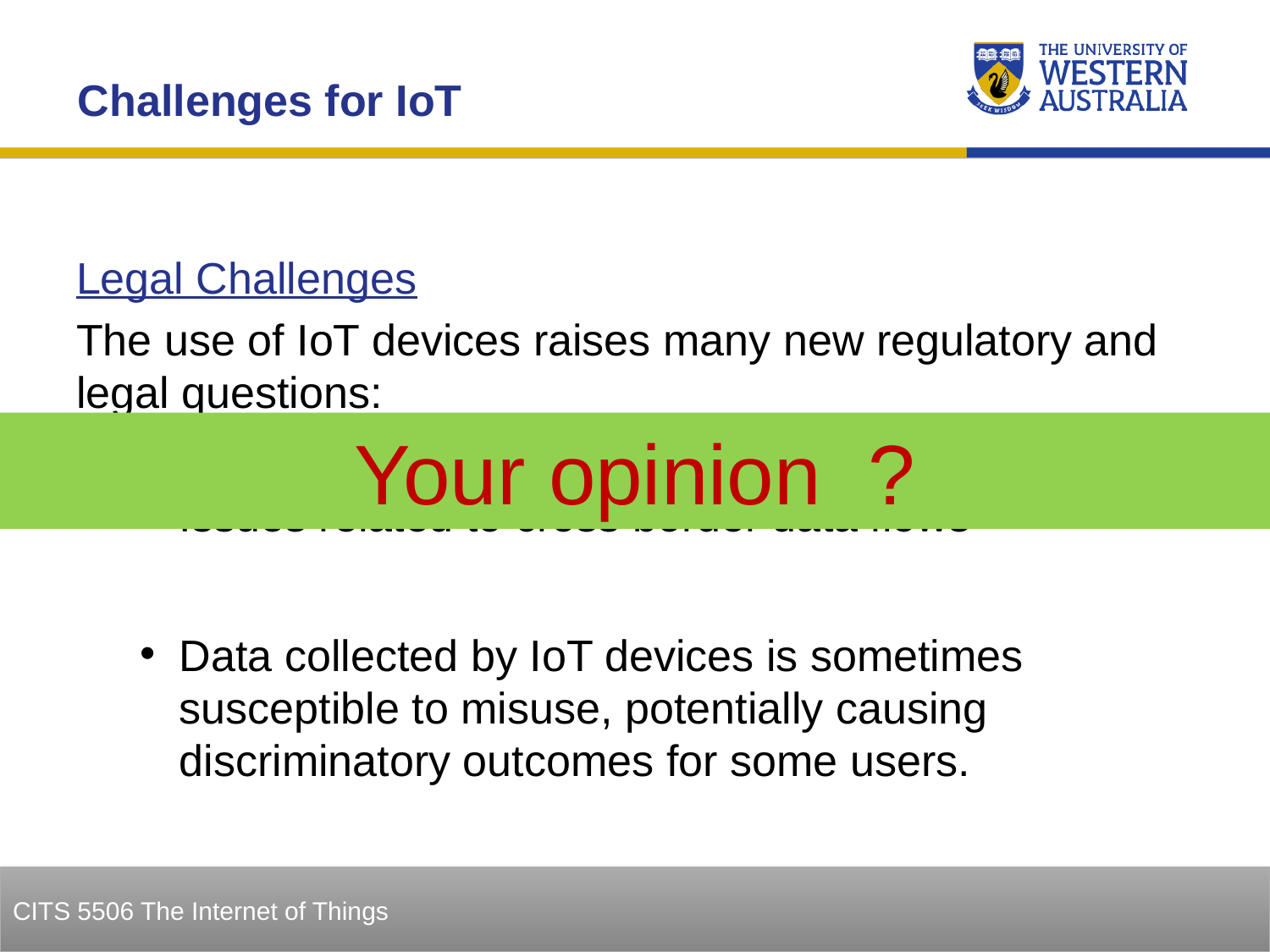

Challenges for IoT
Legal Challenges
The use of IoT devices raises many new regulatory and legal questions:

Issues related to cross border data flows

Data collected by IoT devices is sometimes susceptible to misuse, potentially causing discriminatory outcomes for some users.

Your opinion  ?
19